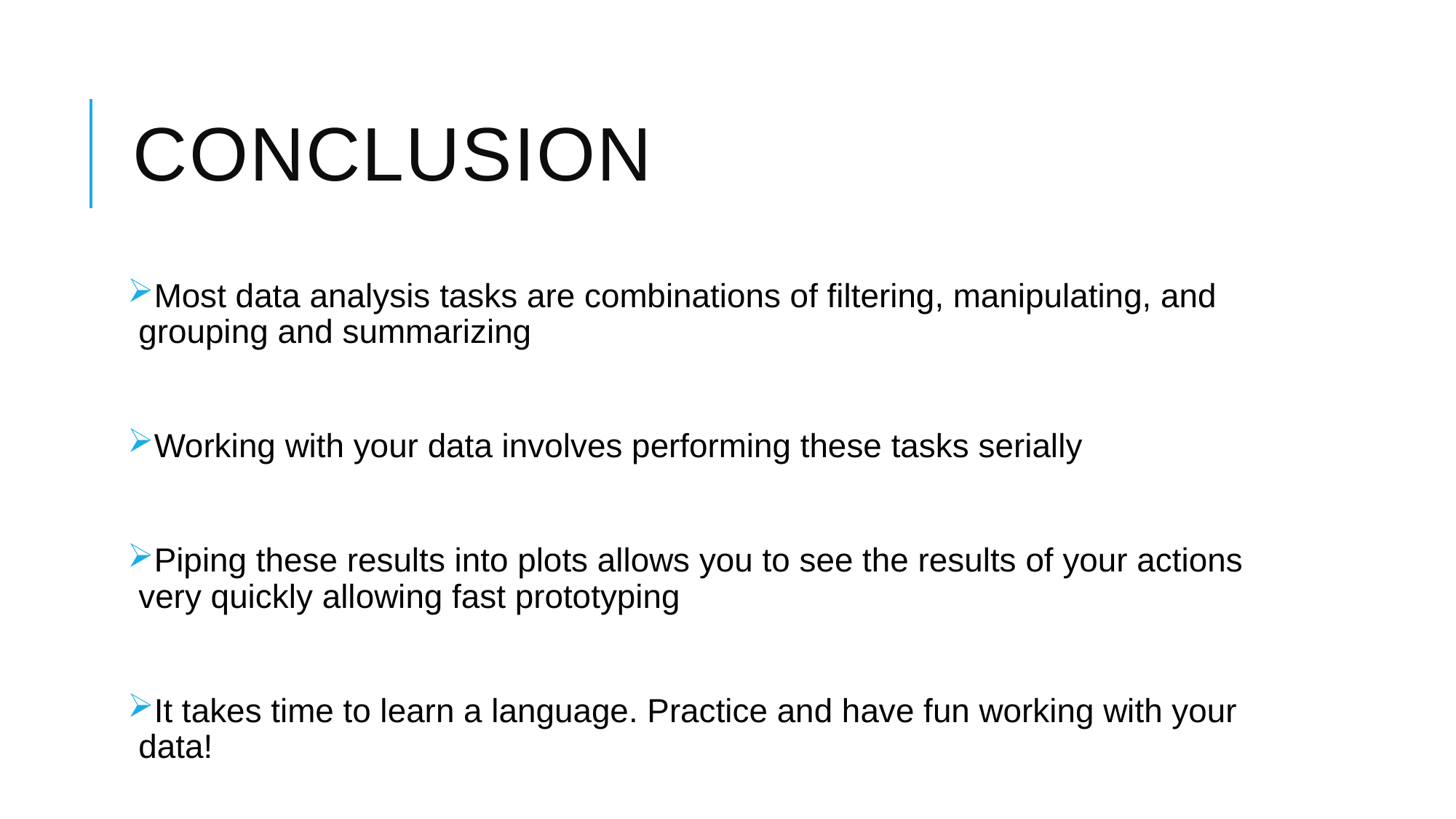

# Conclusion
Most data analysis tasks are combinations of filtering, manipulating, and grouping and summarizing

Working with your data involves performing these tasks serially

Piping these results into plots allows you to see the results of your actions very quickly allowing fast prototyping

It takes time to learn a language. Practice and have fun working with your data!